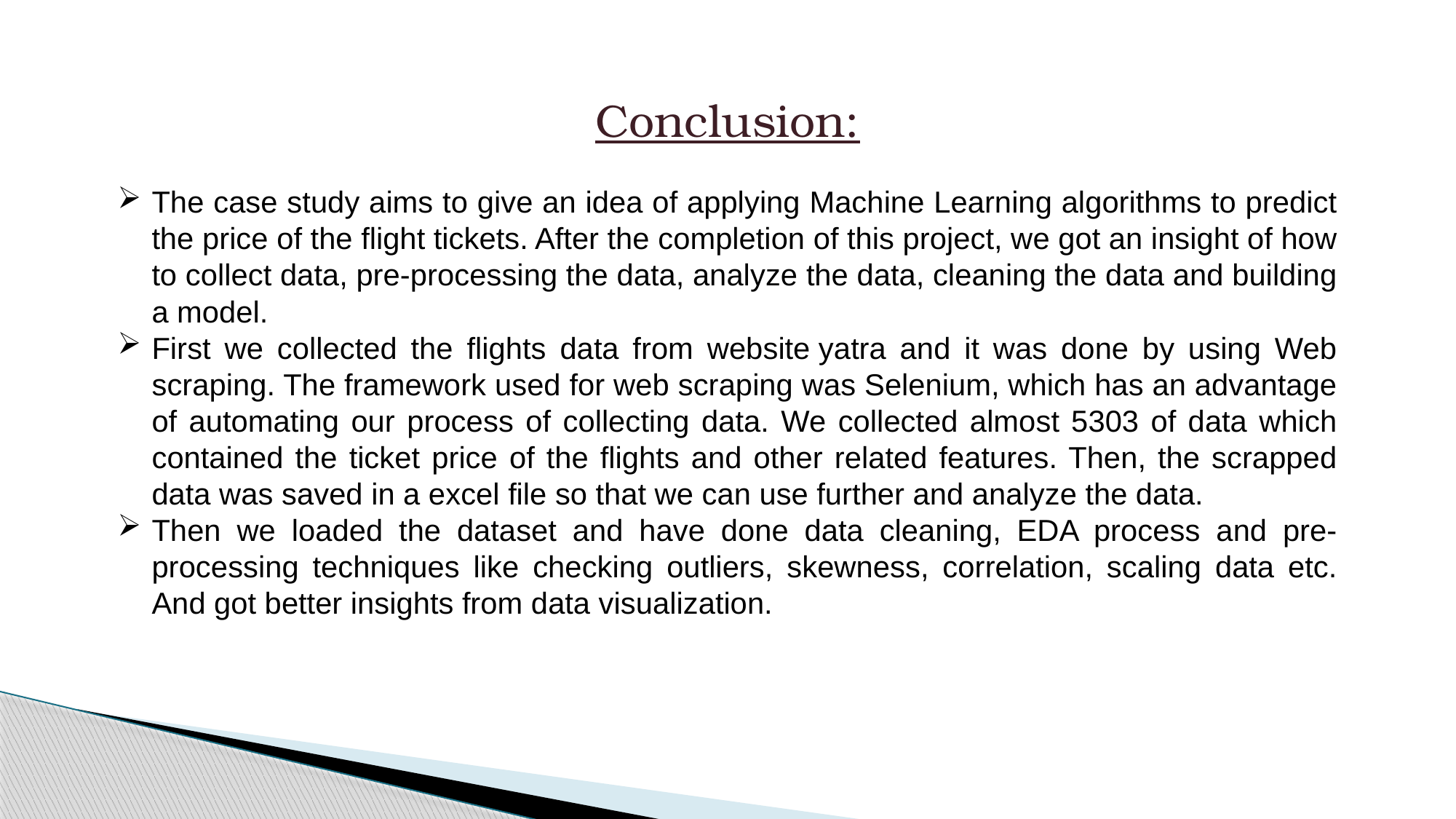

Conclusion:
The case study aims to give an idea of applying Machine Learning algorithms to predict the price of the flight tickets. After the completion of this project, we got an insight of how to collect data, pre-processing the data, analyze the data, cleaning the data and building a model.
First we collected the flights data from website yatra and it was done by using Web scraping. The framework used for web scraping was Selenium, which has an advantage of automating our process of collecting data. We collected almost 5303 of data which contained the ticket price of the flights and other related features. Then, the scrapped data was saved in a excel file so that we can use further and analyze the data.
Then we loaded the dataset and have done data cleaning, EDA process and pre-processing techniques like checking outliers, skewness, correlation, scaling data etc. And got better insights from data visualization.